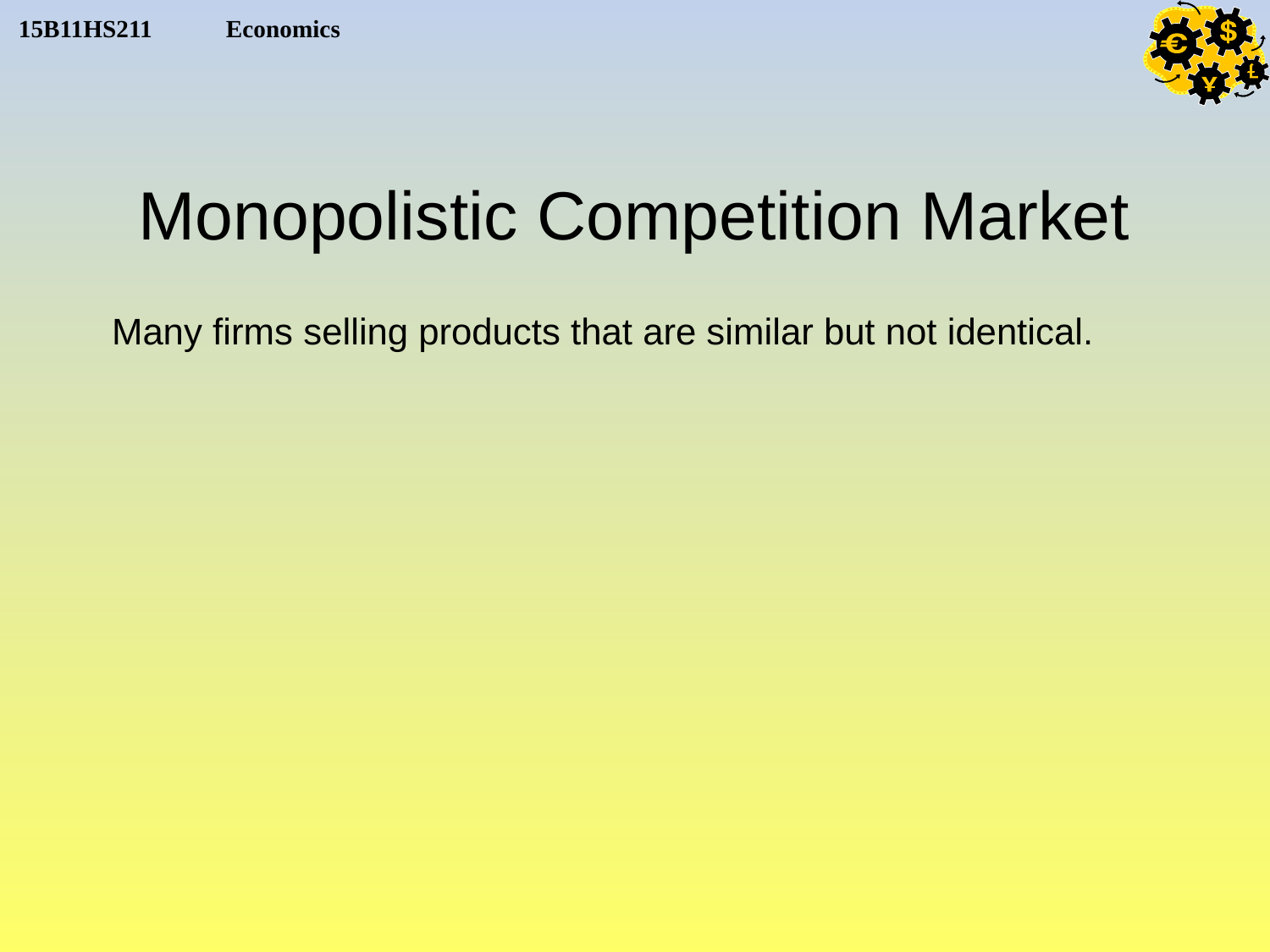

# Monopolistic Competition Market
   Many firms selling products that are similar but not identical.